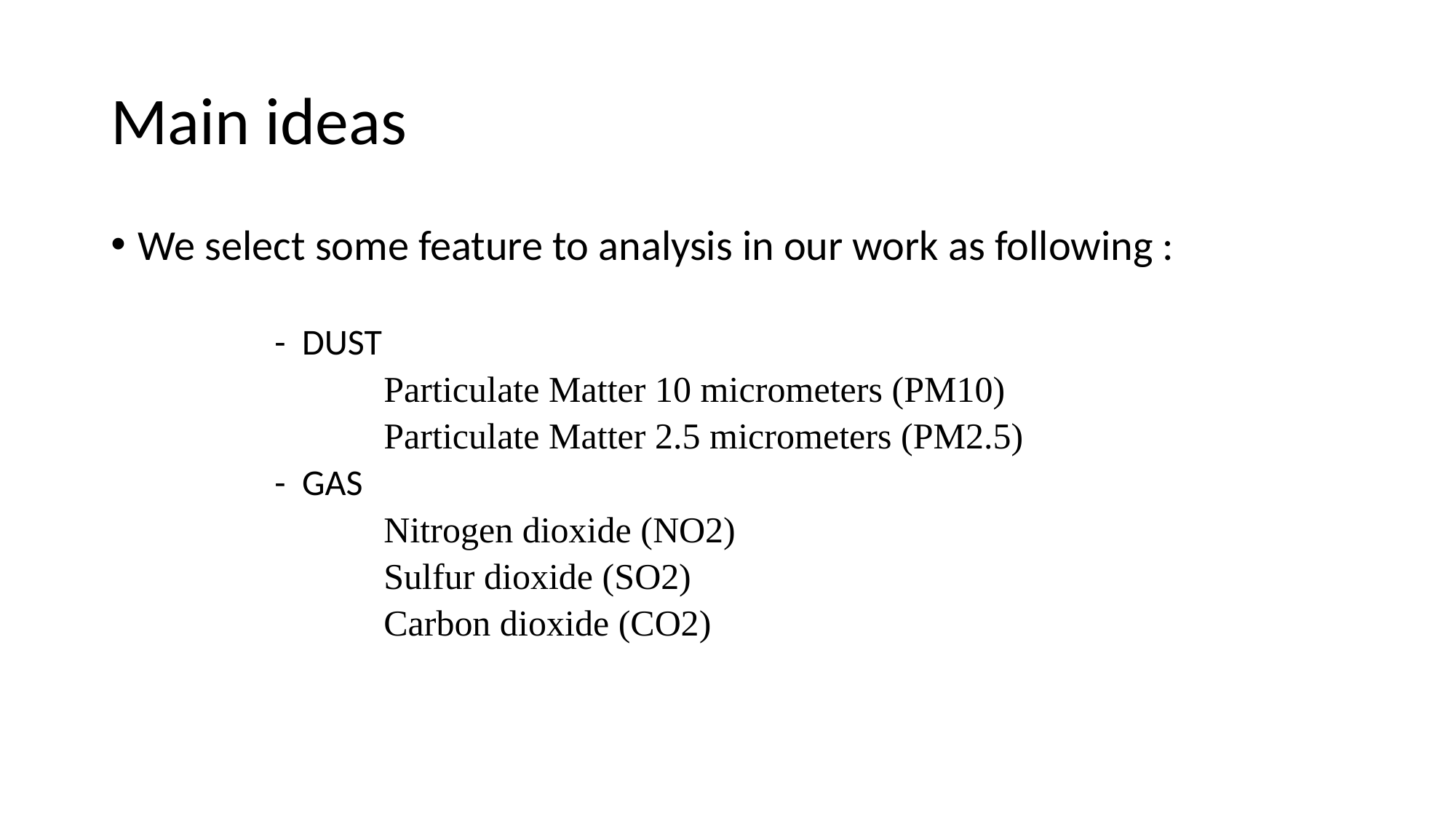

# Main ideas
We select some feature to analysis in our work as following :

	-  DUST
		Particulate Matter 10 micrometers (PM10)
		Particulate Matter 2.5 micrometers (PM2.5)
	-  GAS
		Nitrogen dioxide (NO2)
		Sulfur dioxide (SO2)
		Carbon dioxide (CO2)